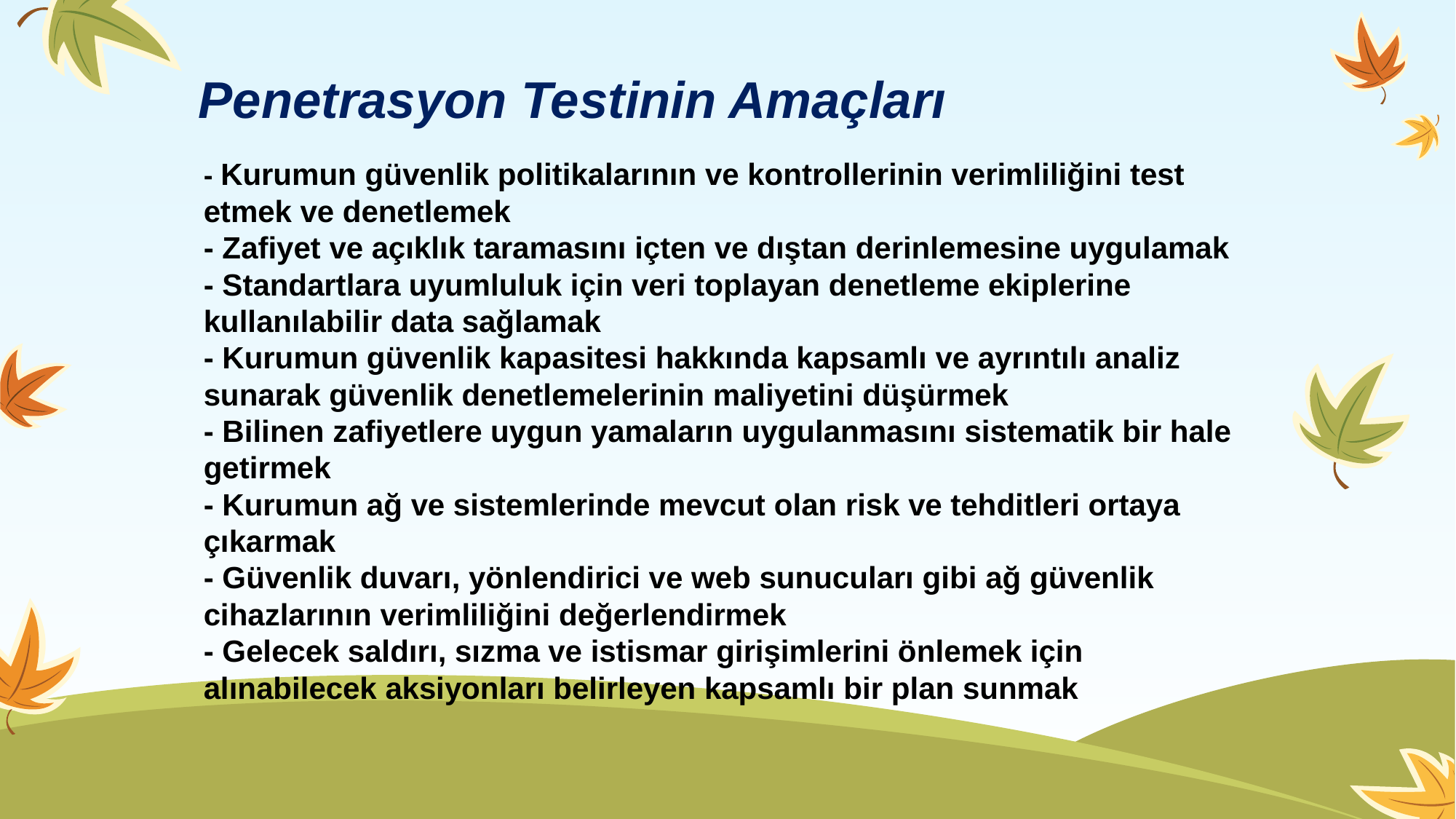

# Penetrasyon Testinin Amaçları
- Kurumun güvenlik politikalarının ve kontrollerinin verimliliğini test etmek ve denetlemek
- Zafiyet ve açıklık taramasını içten ve dıştan derinlemesine uygulamak
- Standartlara uyumluluk için veri toplayan denetleme ekiplerine kullanılabilir data sağlamak
- Kurumun güvenlik kapasitesi hakkında kapsamlı ve ayrıntılı analiz sunarak güvenlik denetlemelerinin maliyetini düşürmek
- Bilinen zafiyetlere uygun yamaların uygulanmasını sistematik bir hale getirmek
- Kurumun ağ ve sistemlerinde mevcut olan risk ve tehditleri ortaya çıkarmak
- Güvenlik duvarı, yönlendirici ve web sunucuları gibi ağ güvenlik cihazlarının verimliliğini değerlendirmek
- Gelecek saldırı, sızma ve istismar girişimlerini önlemek için alınabilecek aksiyonları belirleyen kapsamlı bir plan sunmak